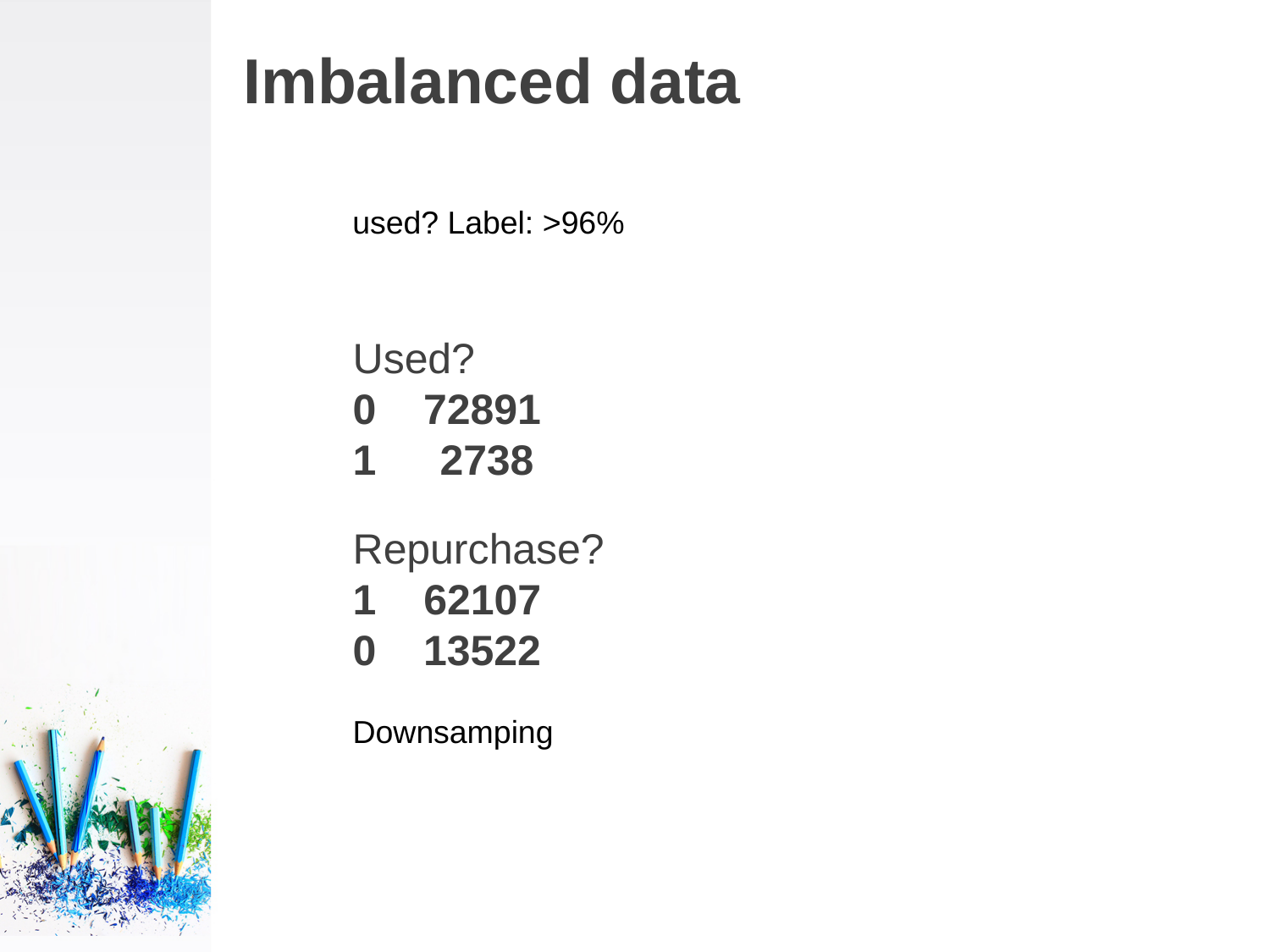

Imbalanced data

used? Label: >96%

Used?
0    72891
  2738

Repurchase?
1    62107
0    13522

Downsamping